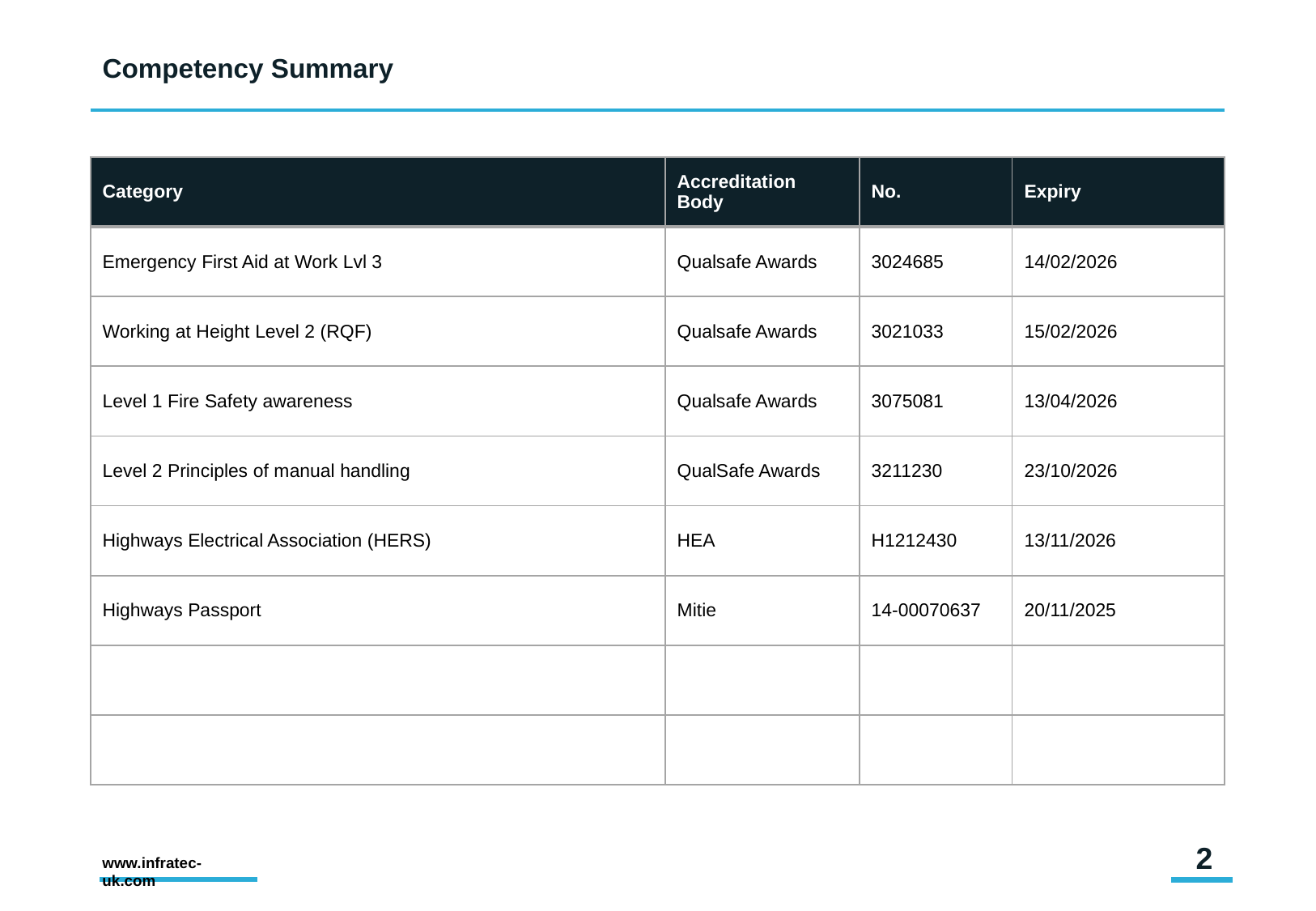

# Competency Summary
| Category | Accreditation Body | No. | Expiry |
| --- | --- | --- | --- |
| Emergency First Aid at Work Lvl 3 | Qualsafe Awards | 3024685 | 14/02/2026 |
| Working at Height Level 2 (RQF) | Qualsafe Awards | 3021033 | 15/02/2026 |
| Level 1 Fire Safety awareness | Qualsafe Awards | 3075081 | 13/04/2026 |
| Level 2 Principles of manual handling | QualSafe Awards | 3211230 | 23/10/2026 |
| Highways Electrical Association (HERS) | HEA | H1212430 | 13/11/2026 |
| Highways Passport | Mitie | 14-00070637 | 20/11/2025 |
|  |  |  |  |
|  |  |  |  |
2
www.infratec-uk.com